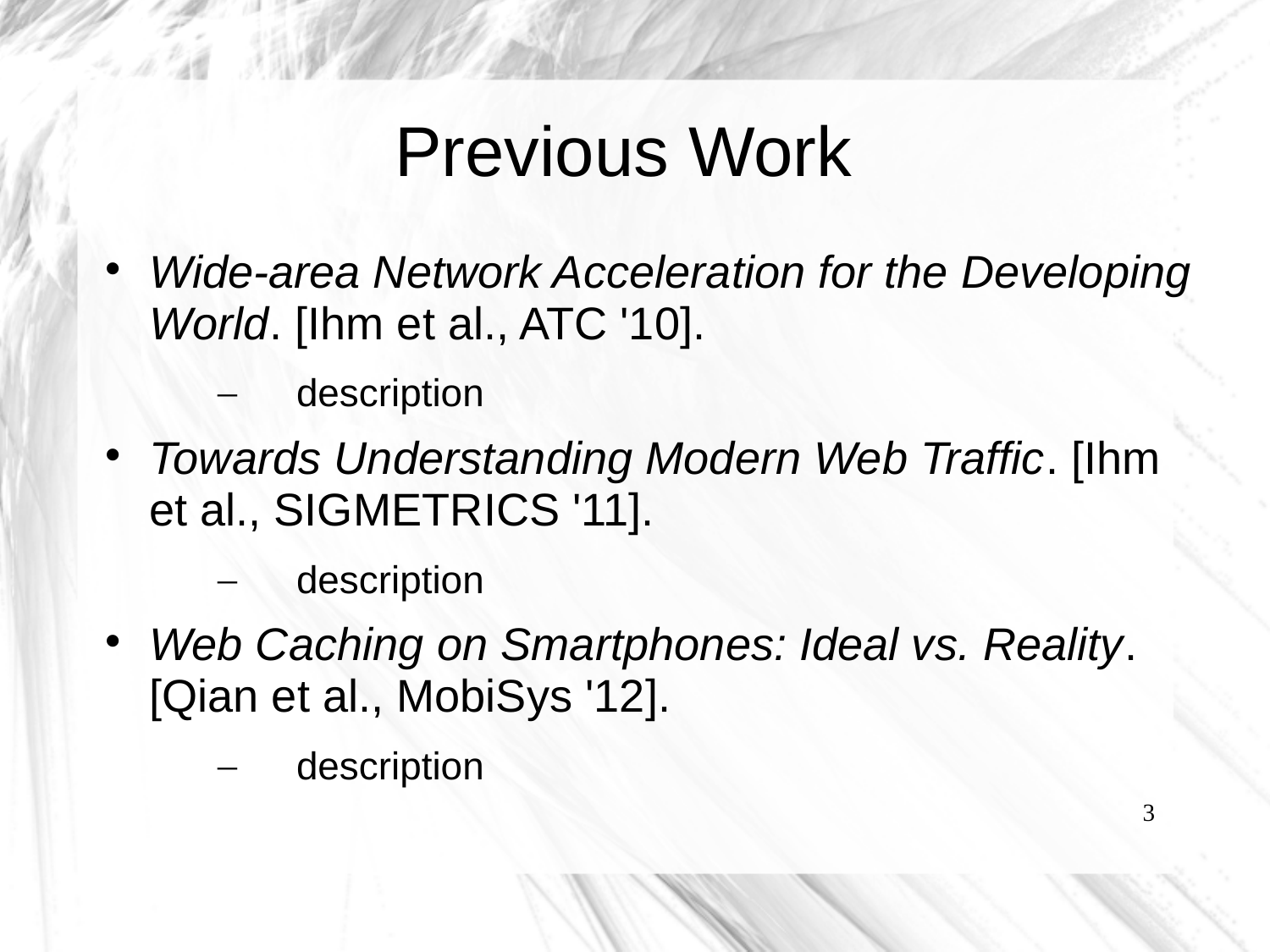

# Previous Work
Wide-area Network Acceleration for the Developing World. [Ihm et al., ATC '10].
description
Towards Understanding Modern Web Traffic. [Ihm et al., SIGMETRICS '11].
description
Web Caching on Smartphones: Ideal vs. Reality. [Qian et al., MobiSys '12].
description

3